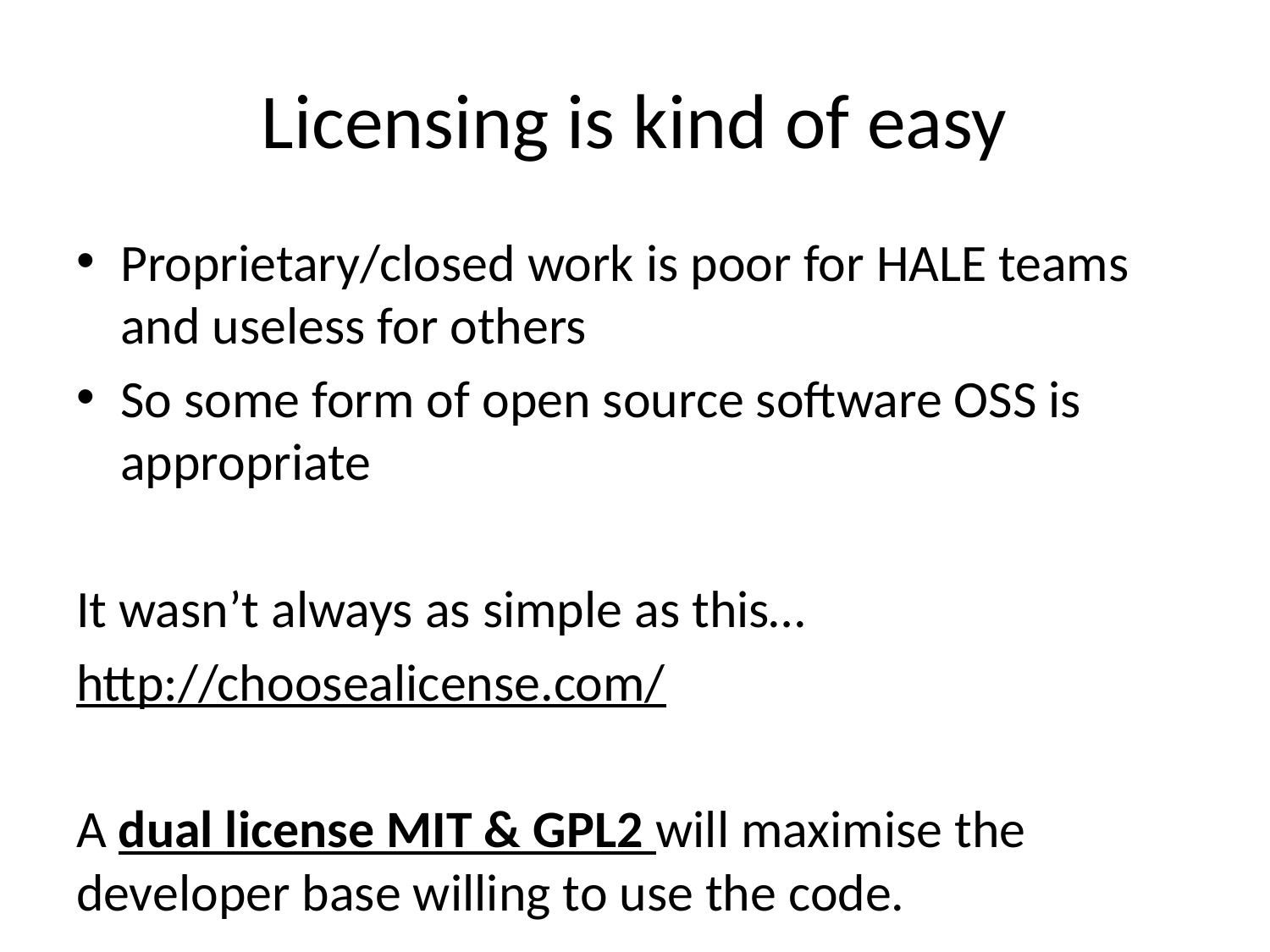

# Licensing is kind of easy
Proprietary/closed work is poor for HALE teams and useless for others
So some form of open source software OSS is appropriate

It wasn’t always as simple as this…
http://choosealicense.com/

A dual license MIT & GPL2 will maximise the developer base willing to use the code.